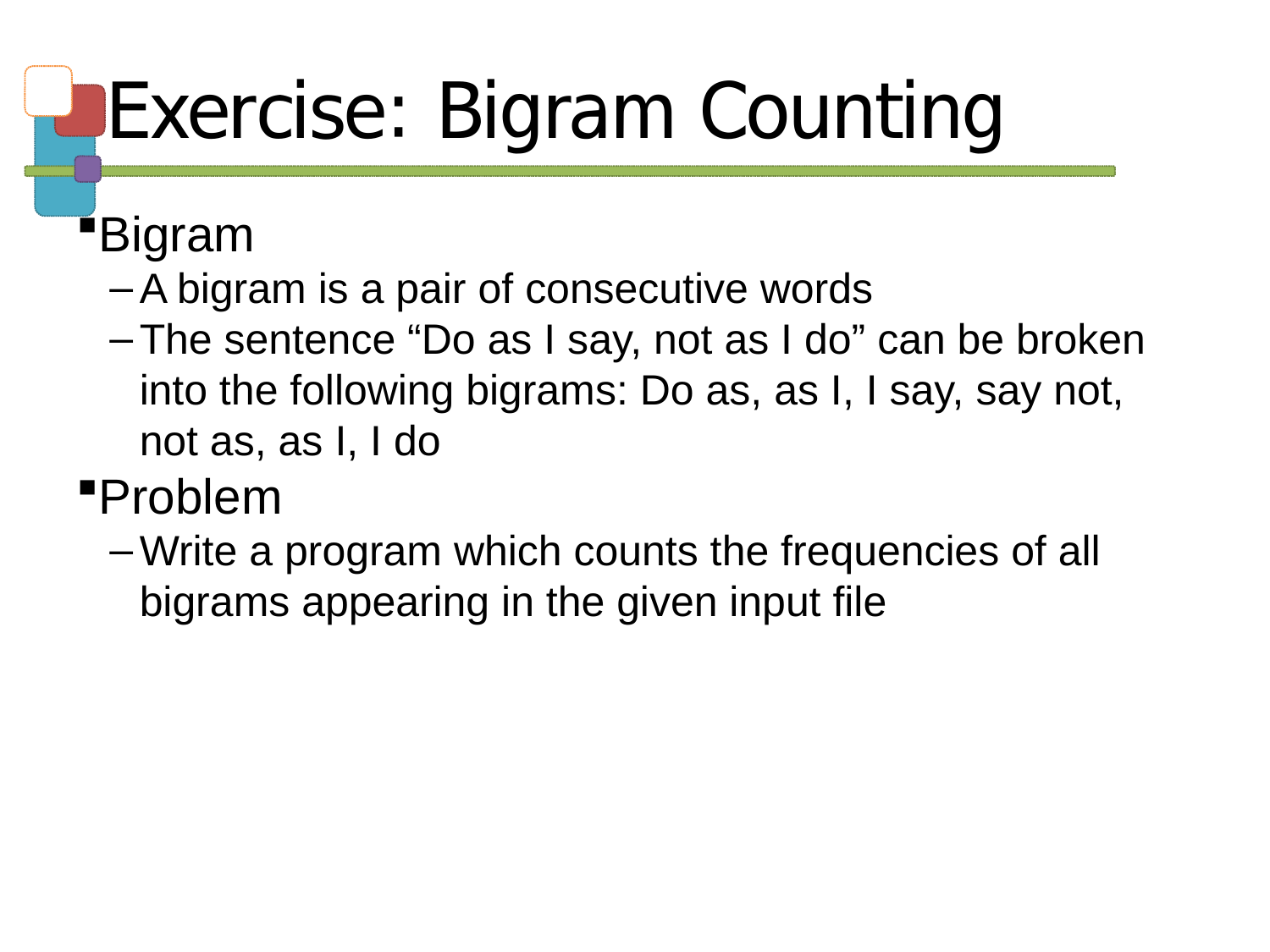

Exercise: Bigram Counting
Bigram
A bigram is a pair of consecutive words
The sentence “Do as I say, not as I do” can be broken into the following bigrams: Do as, as I, I say, say not, not as, as I, I do
Problem
Write a program which counts the frequencies of all bigrams appearing in the given input file